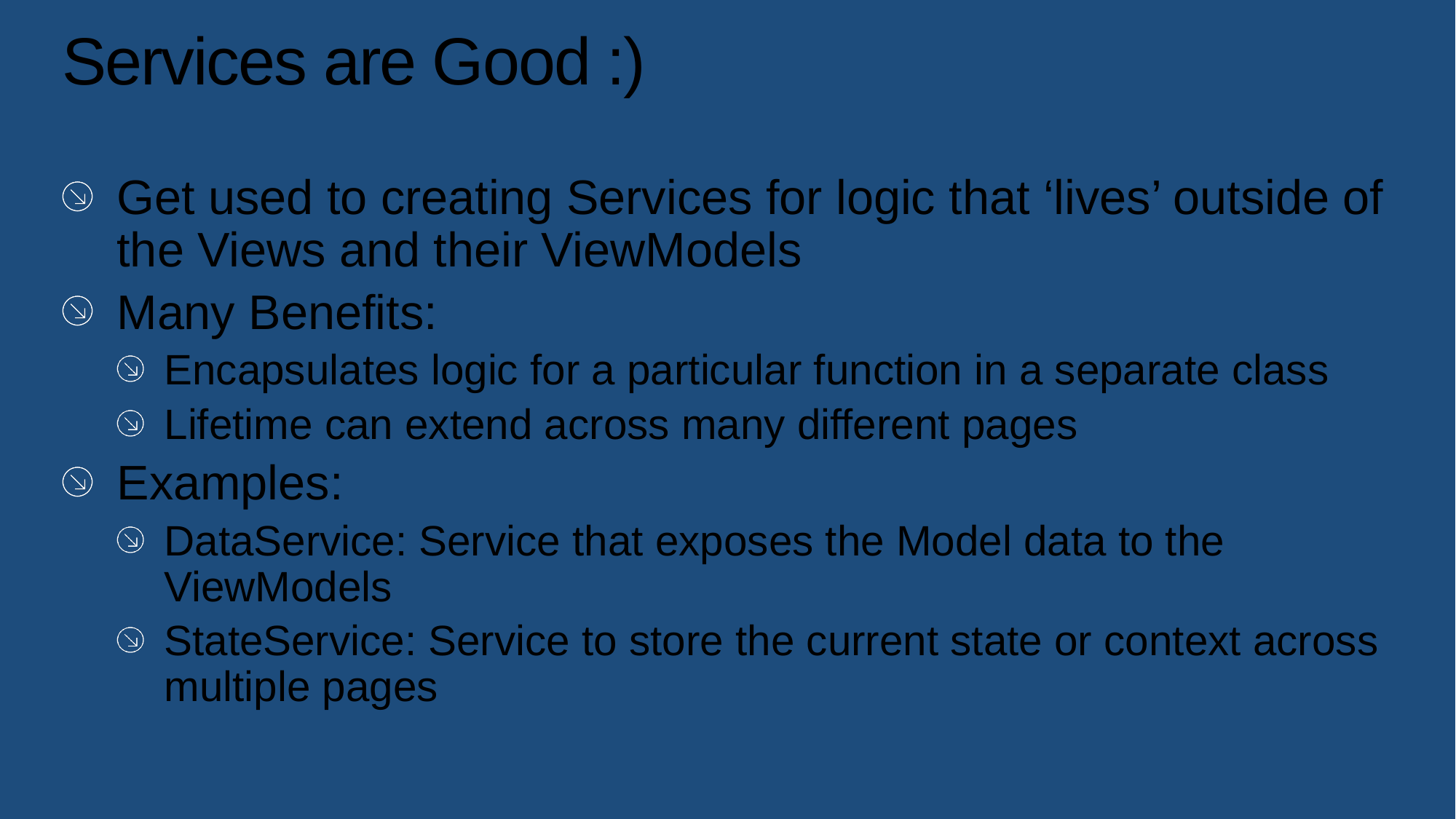

# Services are Good :)
Get used to creating Services for logic that ‘lives’ outside of the Views and their ViewModels
Many Benefits:
Encapsulates logic for a particular function in a separate class
Lifetime can extend across many different pages
Examples:
DataService: Service that exposes the Model data to the ViewModels
StateService: Service to store the current state or context across multiple pages